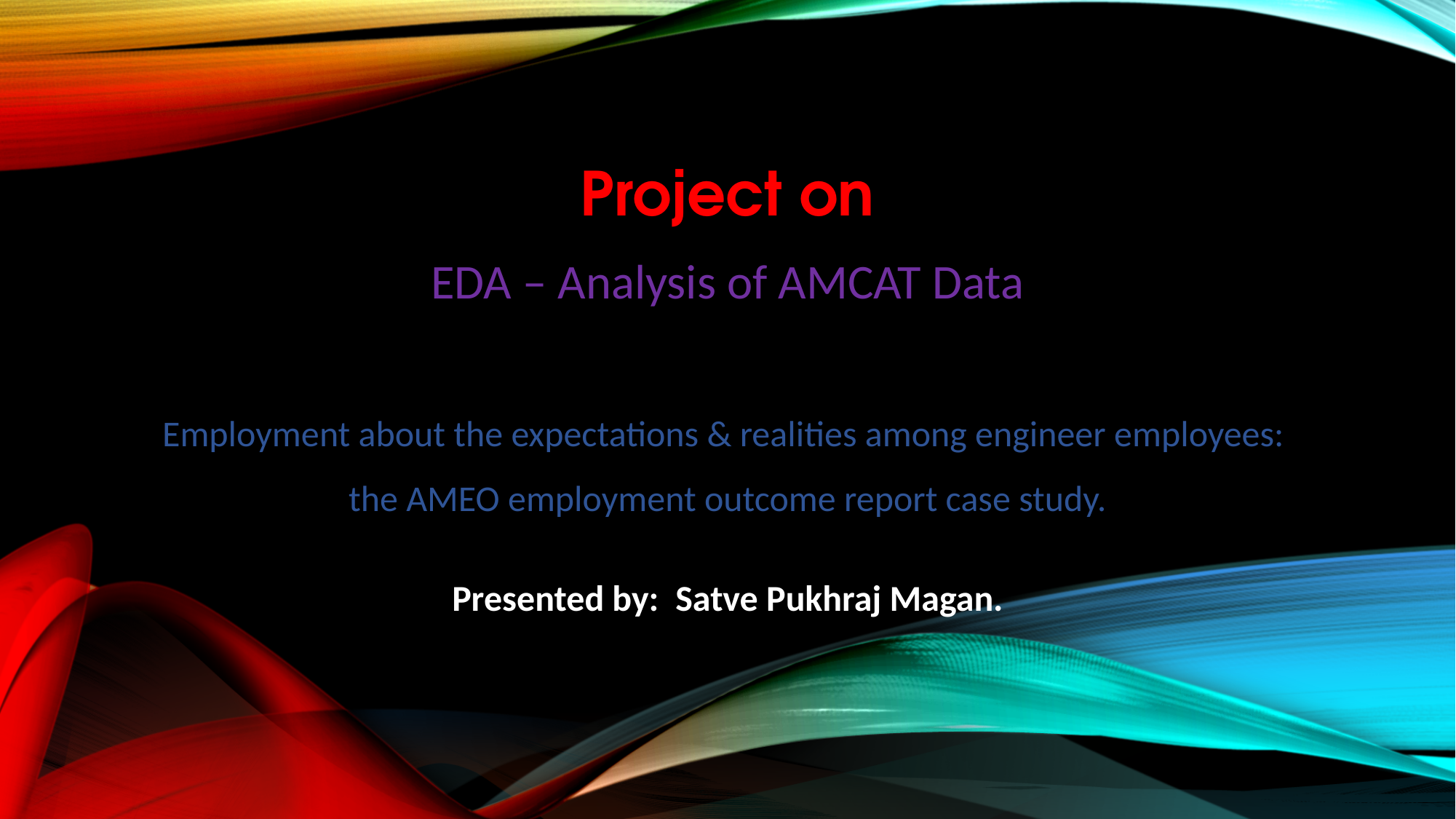

Project on
EDA – Analysis of AMCAT Data

Employment about the expectations & realities among engineer employees:
the AMEO employment outcome report case study.

Presented by:  Satve Pukhraj Magan.